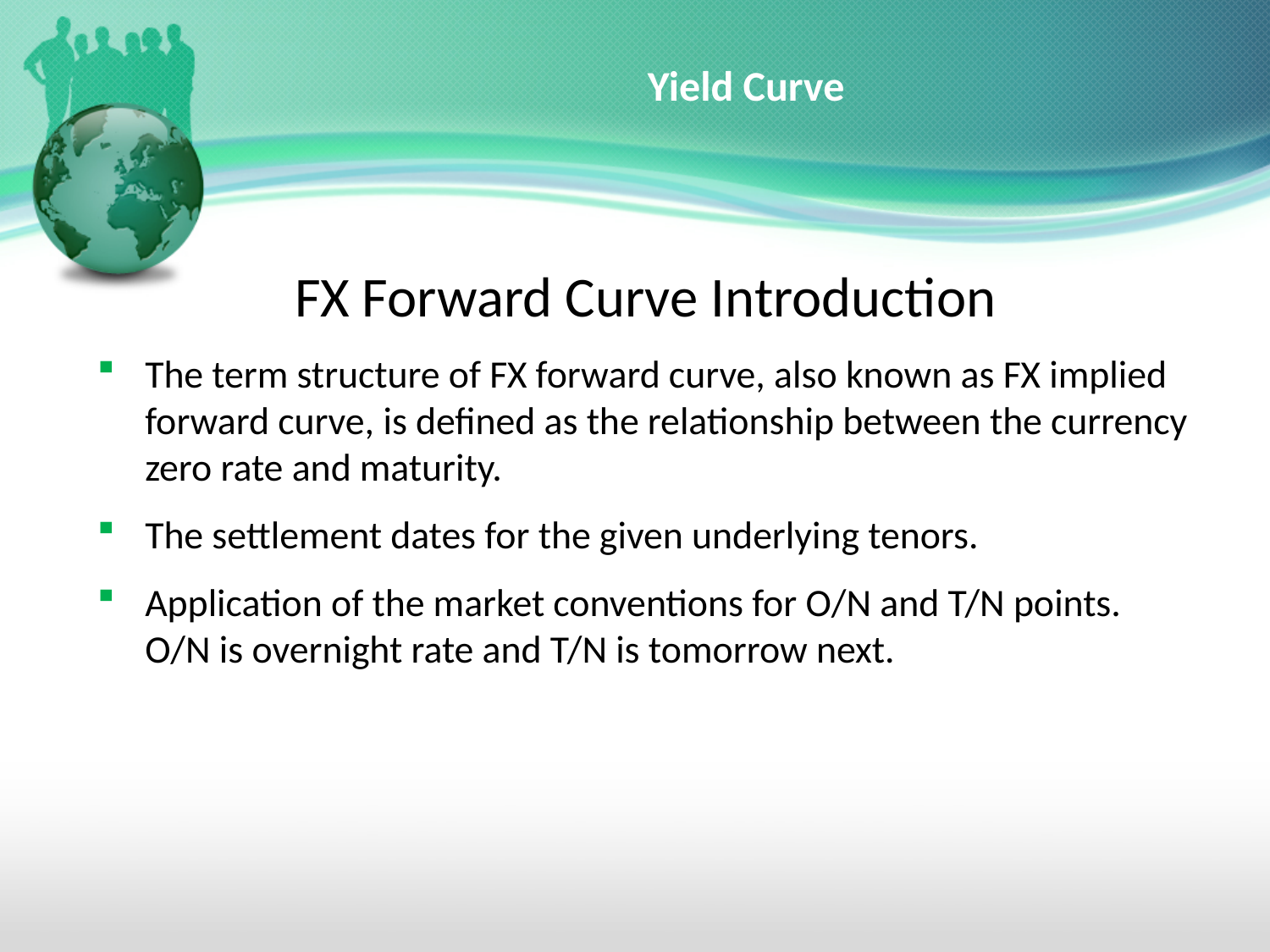

# Yield Curve
FX Forward Curve Introduction
The term structure of FX forward curve, also known as FX implied forward curve, is defined as the relationship between the currency zero rate and maturity.
The settlement dates for the given underlying tenors.
Application of the market conventions for O/N and T/N points. O/N is overnight rate and T/N is tomorrow next.